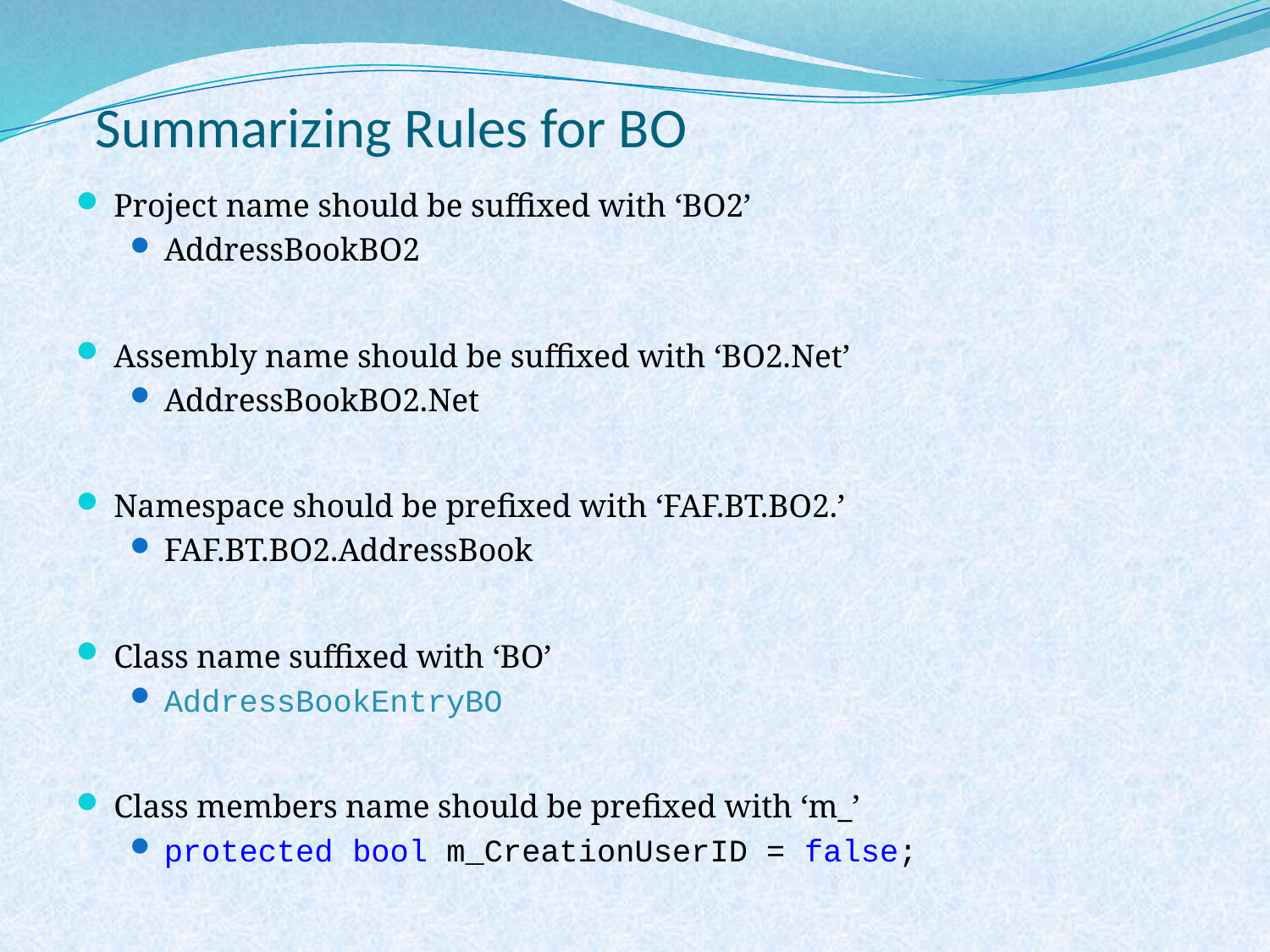

# Summarizing Rules for BO
Project name should be suffixed with ‘BO2’
AddressBookBO2

Assembly name should be suffixed with ‘BO2.Net’
AddressBookBO2.Net

Namespace should be prefixed with ‘FAF.BT.BO2.’
FAF.BT.BO2.AddressBook

Class name suffixed with ‘BO’
AddressBookEntryBO

Class members name should be prefixed with ‘m_’
protected bool m_CreationUserID = false;